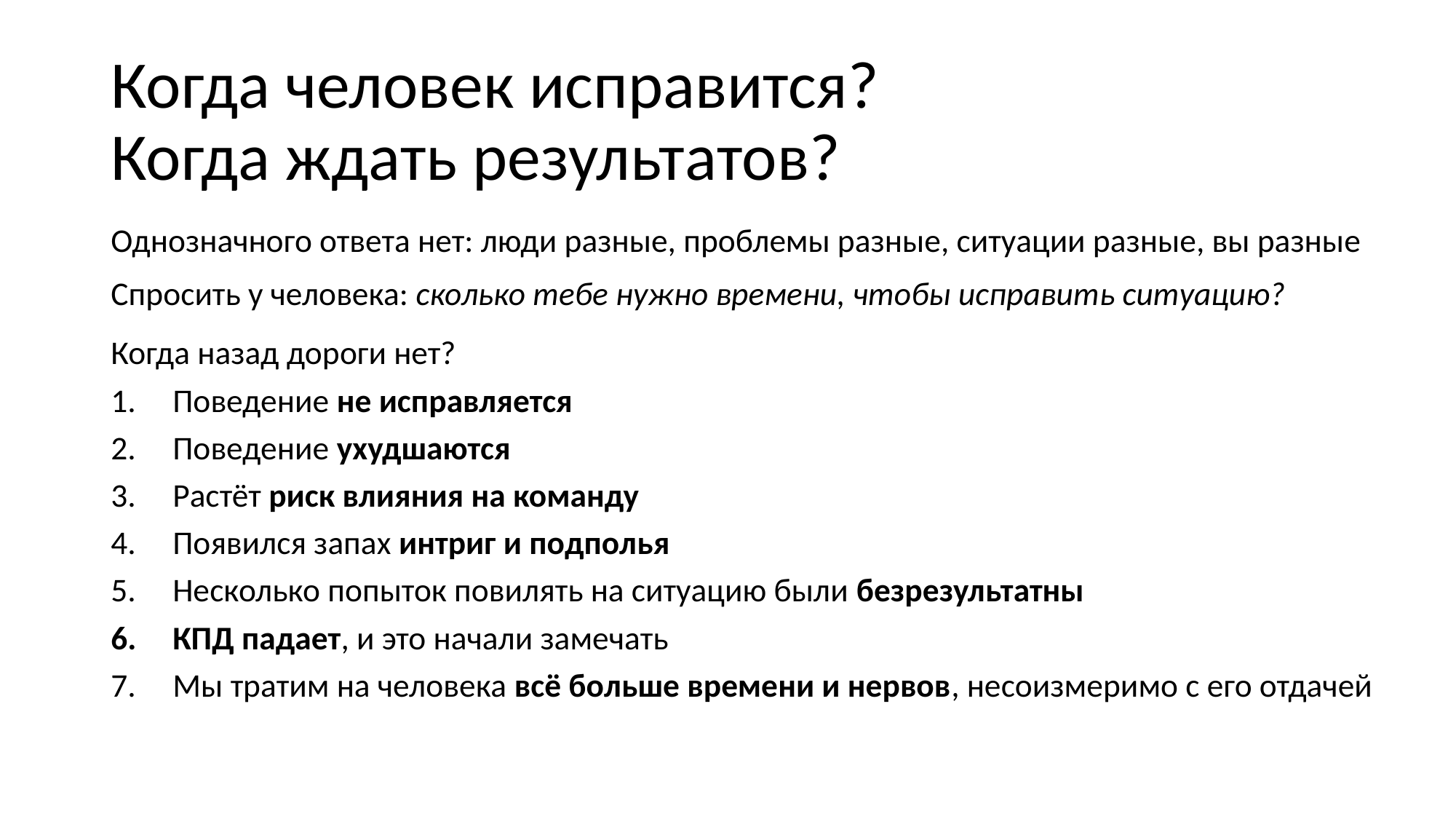

# Когда человек исправится? Когда ждать результатов?
Однозначного ответа нет: люди разные, проблемы разные, ситуации разные, вы разные
Спросить у человека: сколько тебе нужно времени, чтобы исправить ситуацию?
Когда назад дороги нет?
Поведение не исправляется
Поведение ухудшаются
Растёт риск влияния на команду
Появился запах интриг и подполья
Несколько попыток повилять на ситуацию были безрезультатны
КПД падает, и это начали замечать
Мы тратим на человека всё больше времени и нервов, несоизмеримо с его отдачей